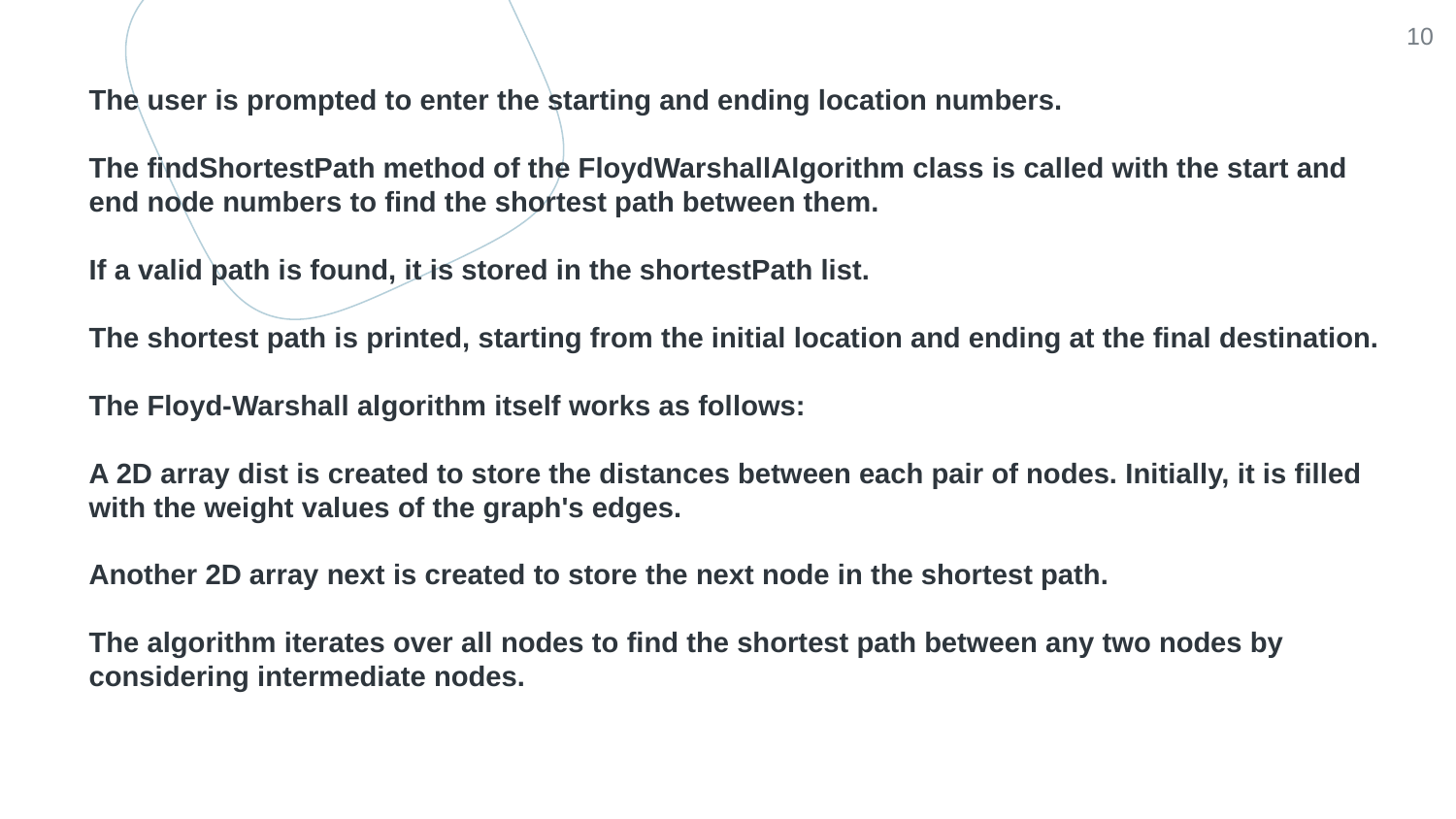

10
# The user is prompted to enter the starting and ending location numbers. The findShortestPath method of the FloydWarshallAlgorithm class is called with the start and end node numbers to find the shortest path between them. If a valid path is found, it is stored in the shortestPath list. The shortest path is printed, starting from the initial location and ending at the final destination. The Floyd-Warshall algorithm itself works as follows: A 2D array dist is created to store the distances between each pair of nodes. Initially, it is filled with the weight values of the graph's edges. Another 2D array next is created to store the next node in the shortest path. The algorithm iterates over all nodes to find the shortest path between any two nodes by considering intermediate nodes.